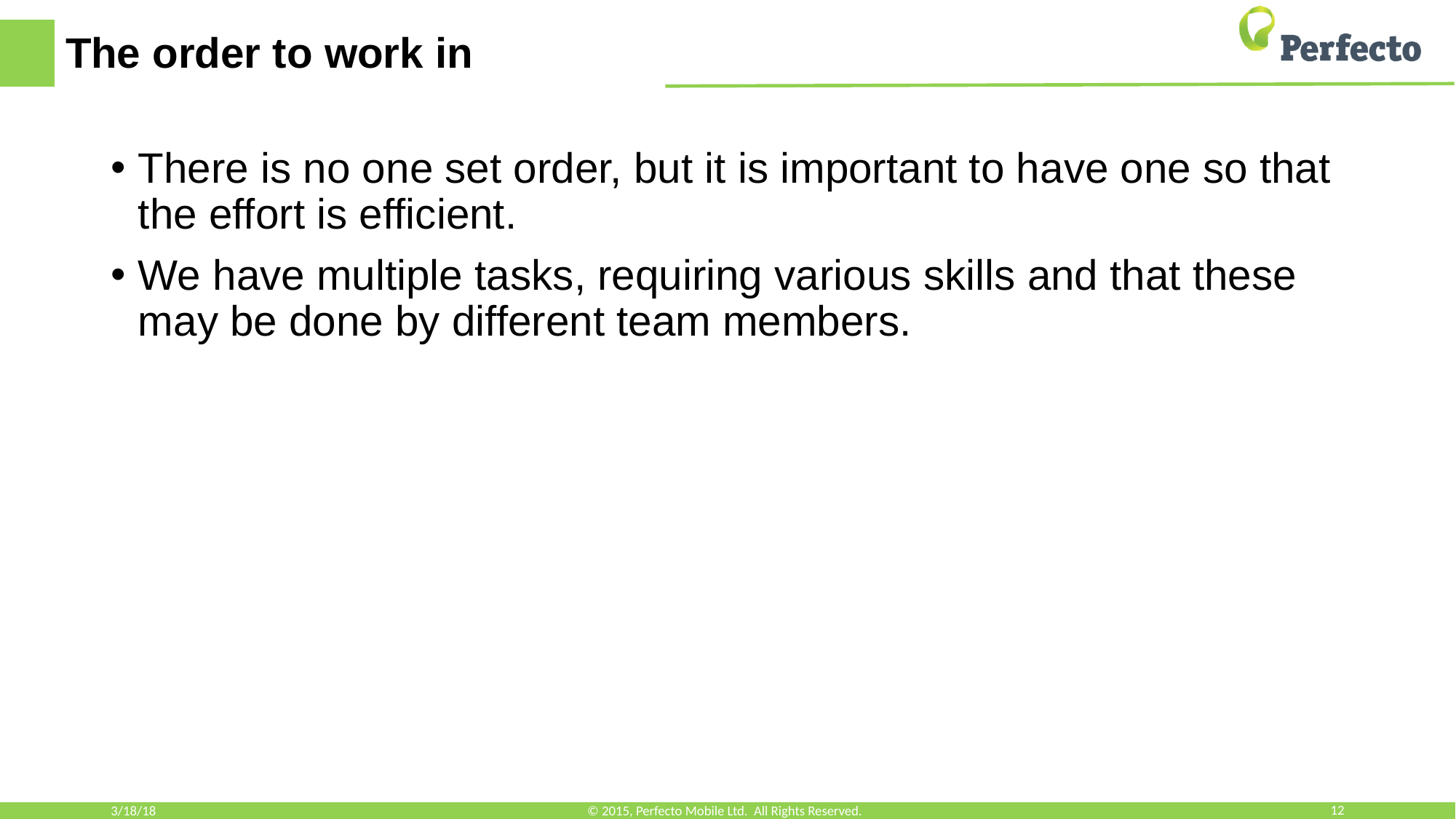

# The order to work in
There is no one set order, but it is important to have one so that the effort is efficient.
We have multiple tasks, requiring various skills and that these may be done by different team members.

3/18/18
© 2015, Perfecto Mobile Ltd.  All Rights Reserved.
12